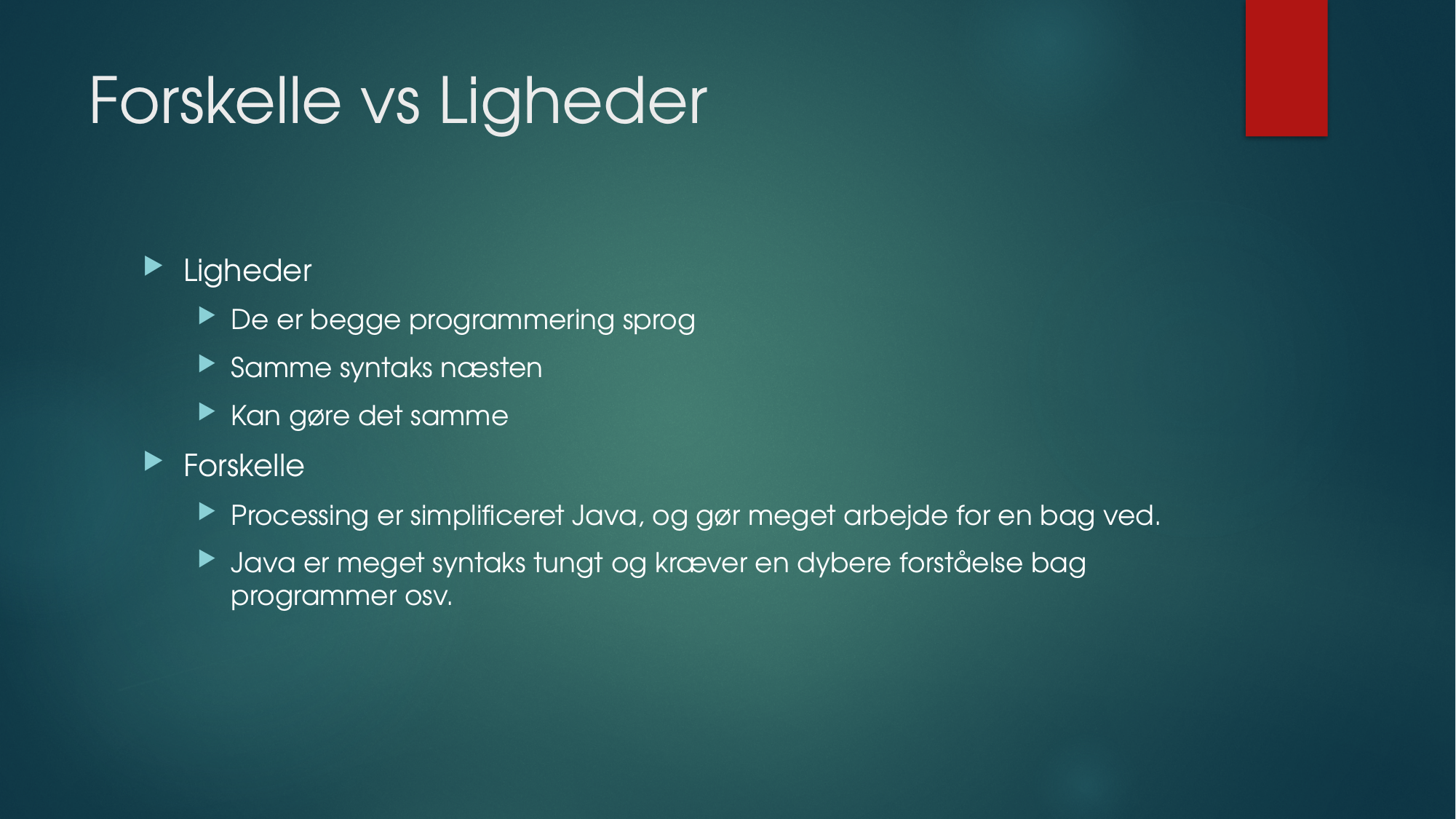

# Forskelle vs Ligheder
Ligheder
De er begge programmering sprog
Samme syntaks næsten
Kan gøre det samme
Forskelle
Processing er simplificeret Java, og gør meget arbejde for en bag ved.
Java er meget syntaks tungt og kræver en dybere forståelse bag programmer osv.